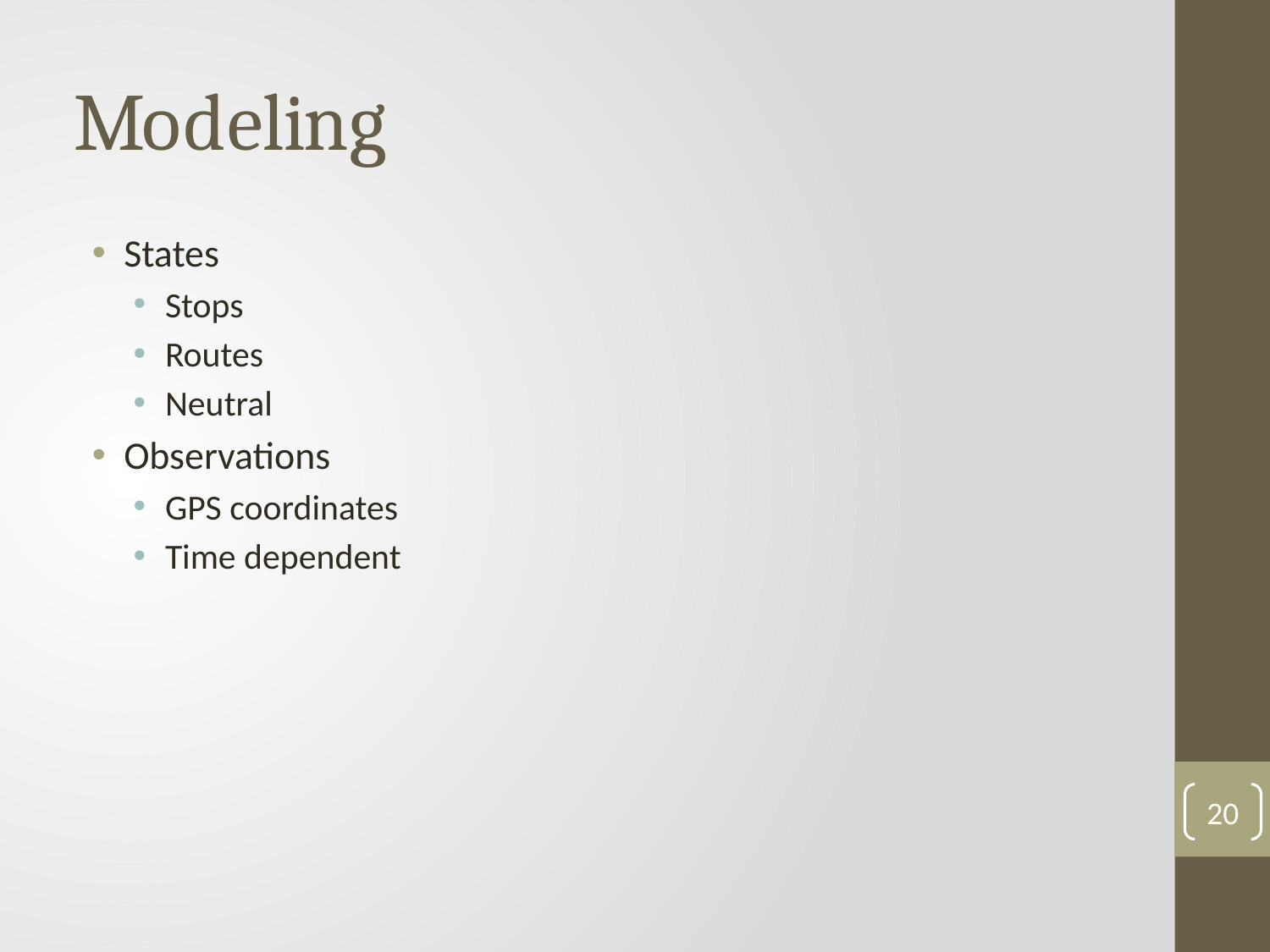

# Modeling
States
Stops
Routes
Neutral
Observations
GPS coordinates
Time dependent
20